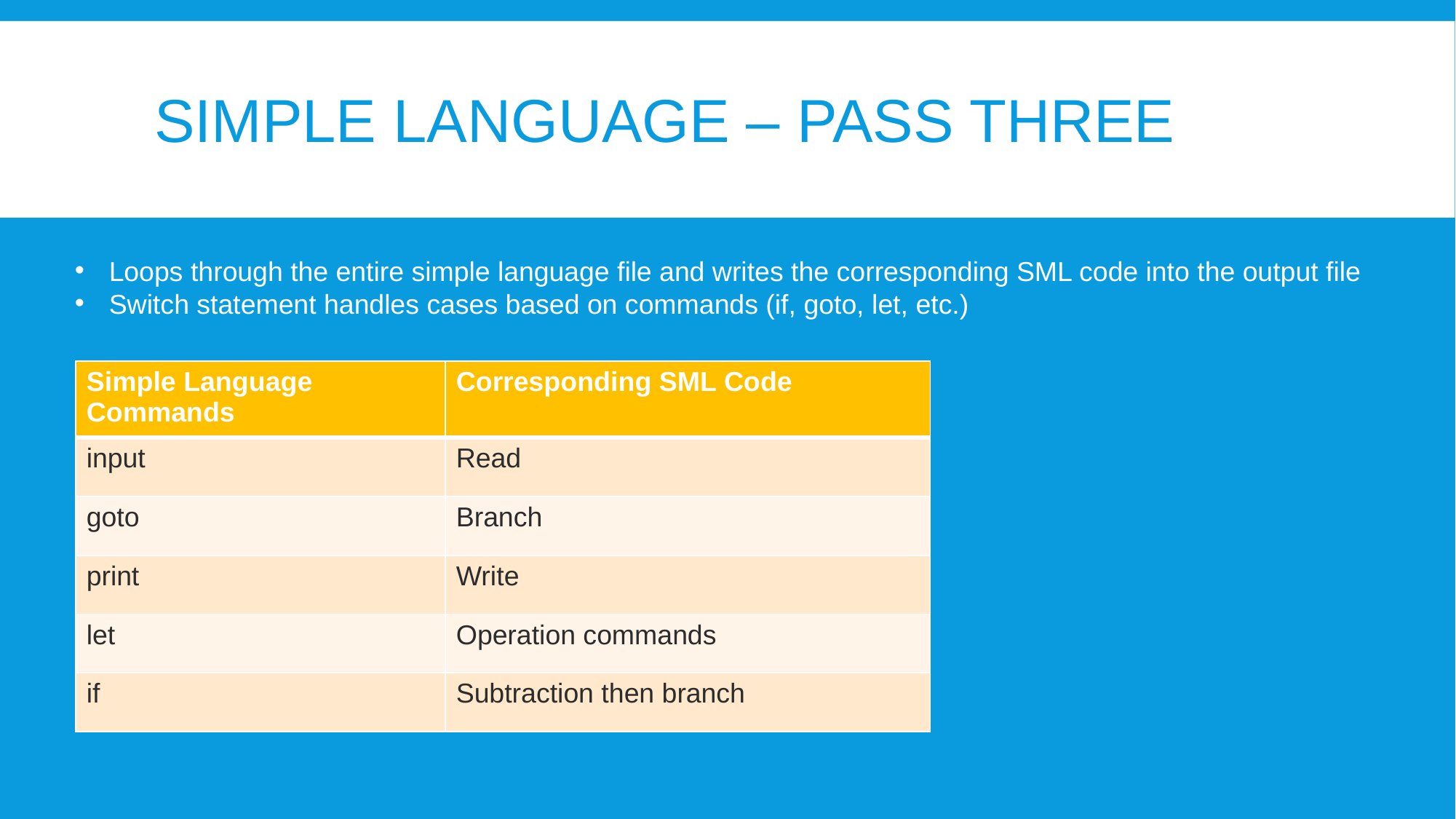

# Simple Language – Pass Three
Loops through the entire simple language file and writes the corresponding SML code into the output file
Switch statement handles cases based on commands (if, goto, let, etc.)

| Simple Language Commands | Corresponding SML Code |
| --- | --- |
| input | Read |
| goto | Branch |
| print | Write |
| let | Operation commands |
| if | Subtraction then branch |